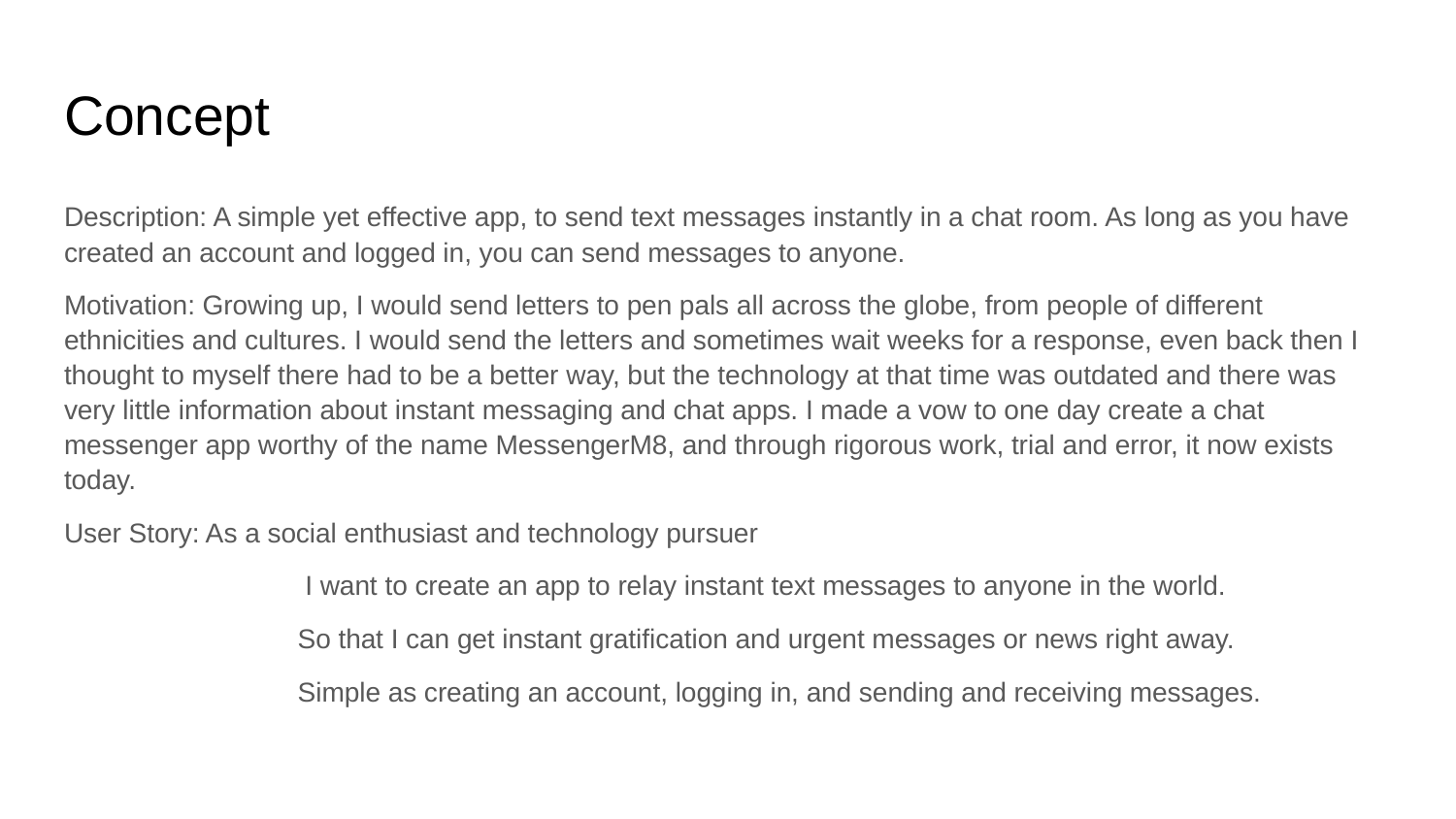

# Concept
Description: A simple yet effective app, to send text messages instantly in a chat room. As long as you have created an account and logged in, you can send messages to anyone.
Motivation: Growing up, I would send letters to pen pals all across the globe, from people of different ethnicities and cultures. I would send the letters and sometimes wait weeks for a response, even back then I thought to myself there had to be a better way, but the technology at that time was outdated and there was very little information about instant messaging and chat apps. I made a vow to one day create a chat messenger app worthy of the name MessengerM8, and through rigorous work, trial and error, it now exists today.
User Story: As a social enthusiast and technology pursuer
		   I want to create an app to relay instant text messages to anyone in the world.
		  So that I can get instant gratification and urgent messages or news right away.
		  Simple as creating an account, logging in, and sending and receiving messages.